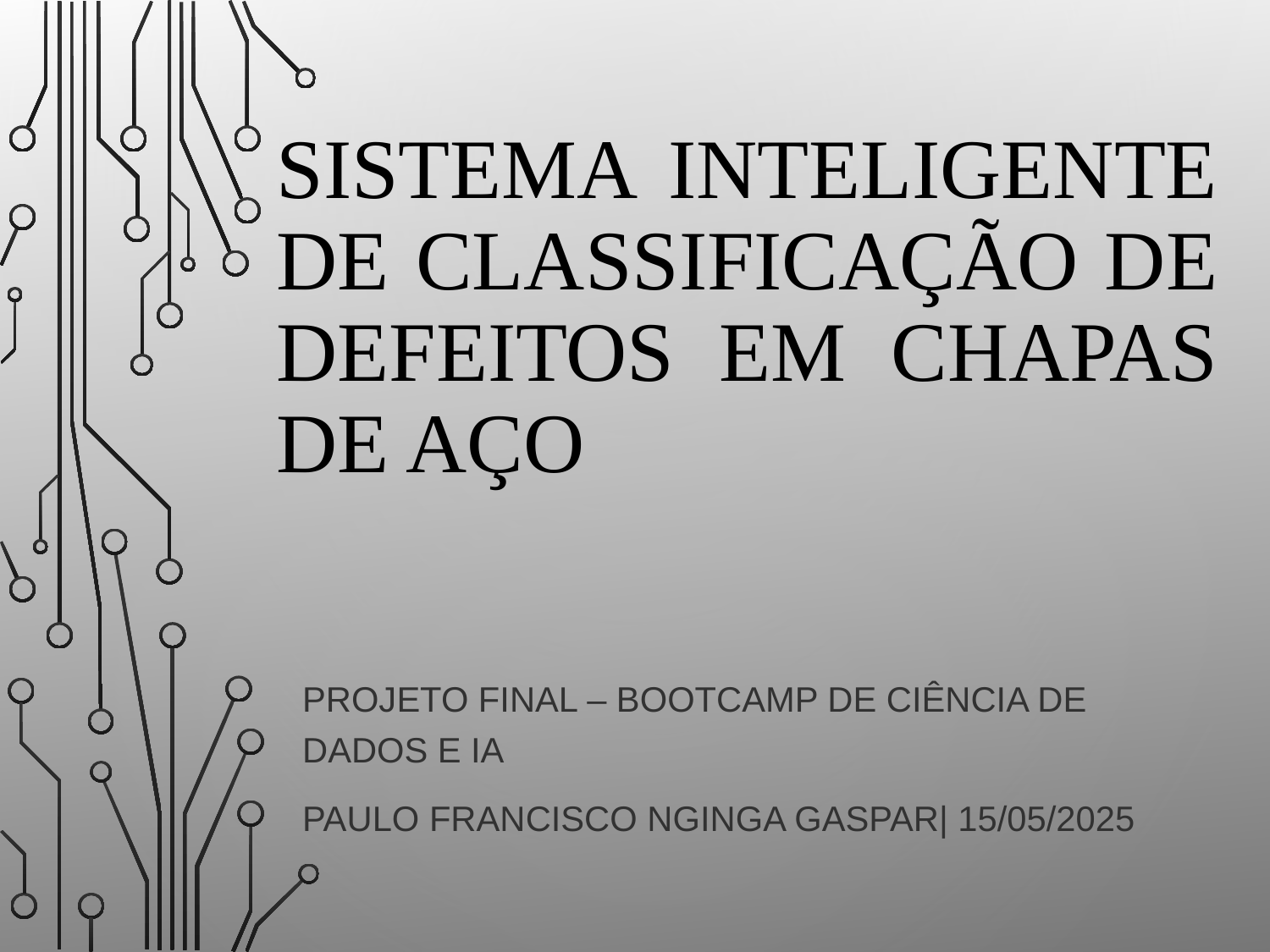

# Sistema Inteligente de Classificação de Defeitos em Chapas de Aço
Projeto Final – Bootcamp de Ciência de Dados e IA
Paulo Francisco Nginga gaspar| 15/05/2025